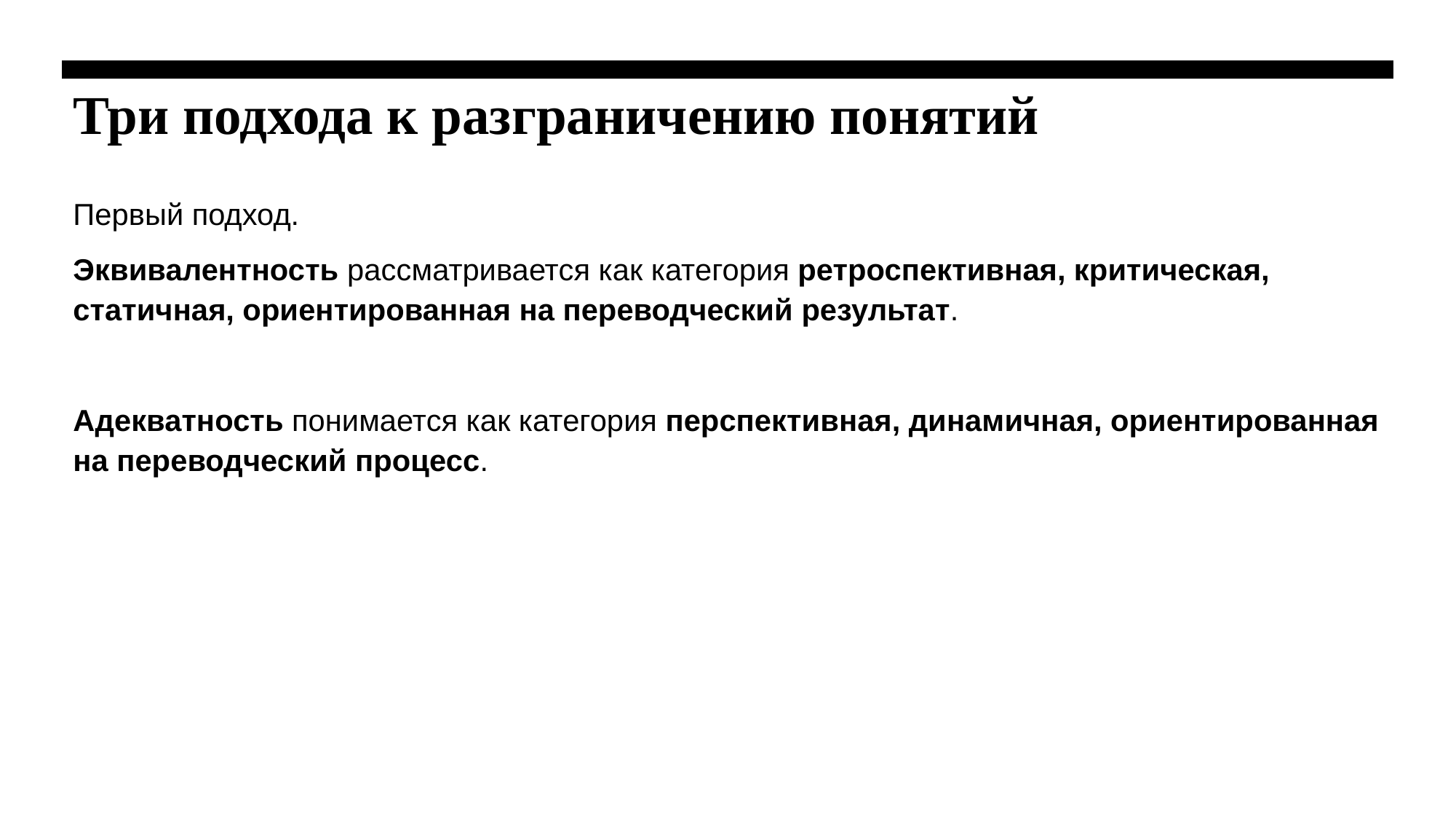

# Три подхода к разграничению понятий
Первый подход.
Эквивалентность рассматривается как категория ретроспективная, критическая, статичная, ориентированная на переводческий результат.

Адекватность понимается как категория перспективная, динамичная, ориентированная на переводческий процесс.